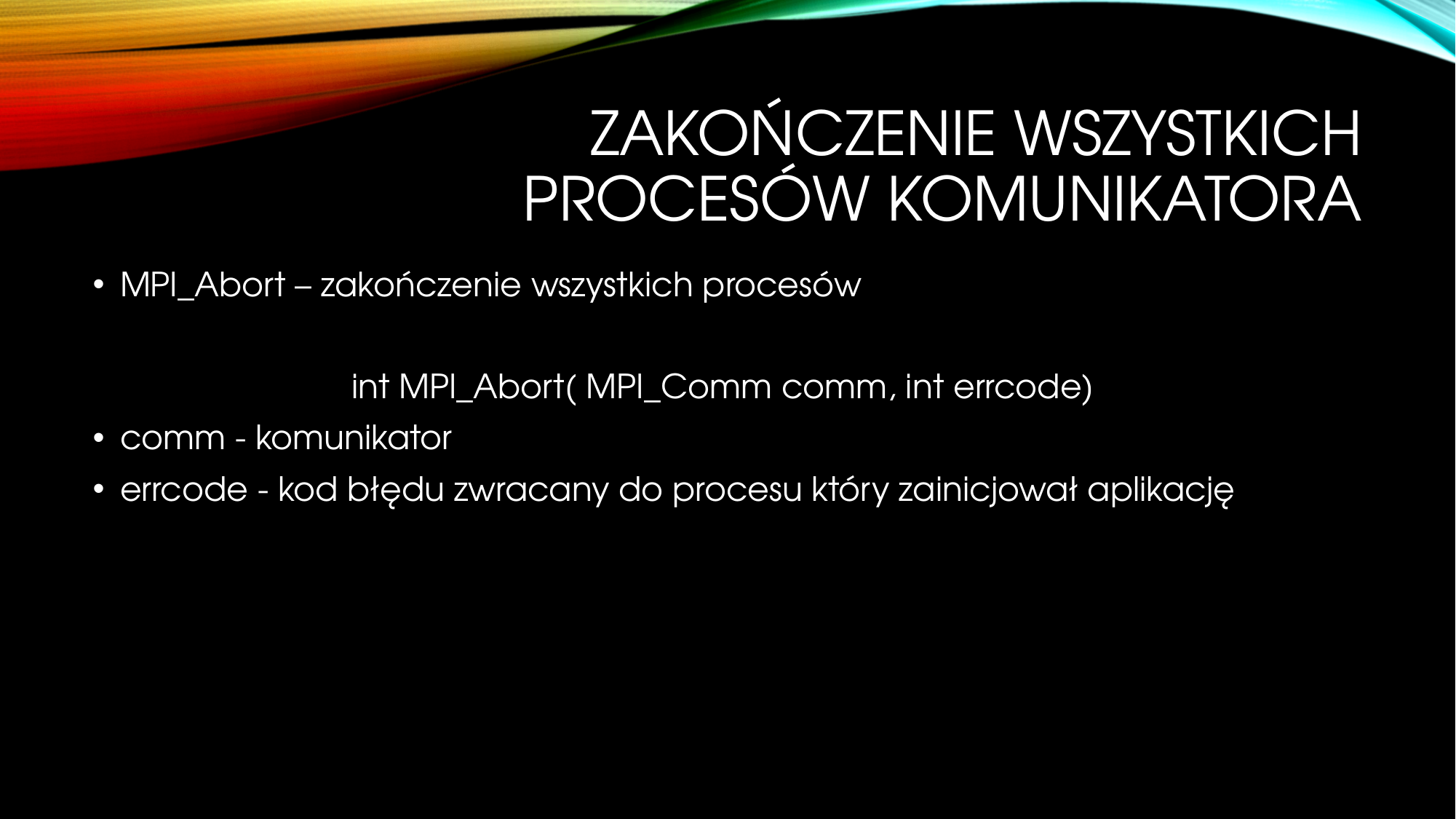

# Zakończenie wszystkich procesów komunikatora
MPI_Abort – zakończenie wszystkich procesów

int MPI_Abort( MPI_Comm comm, int errcode)
comm - komunikator
errcode - kod błędu zwracany do procesu który zainicjował aplikację